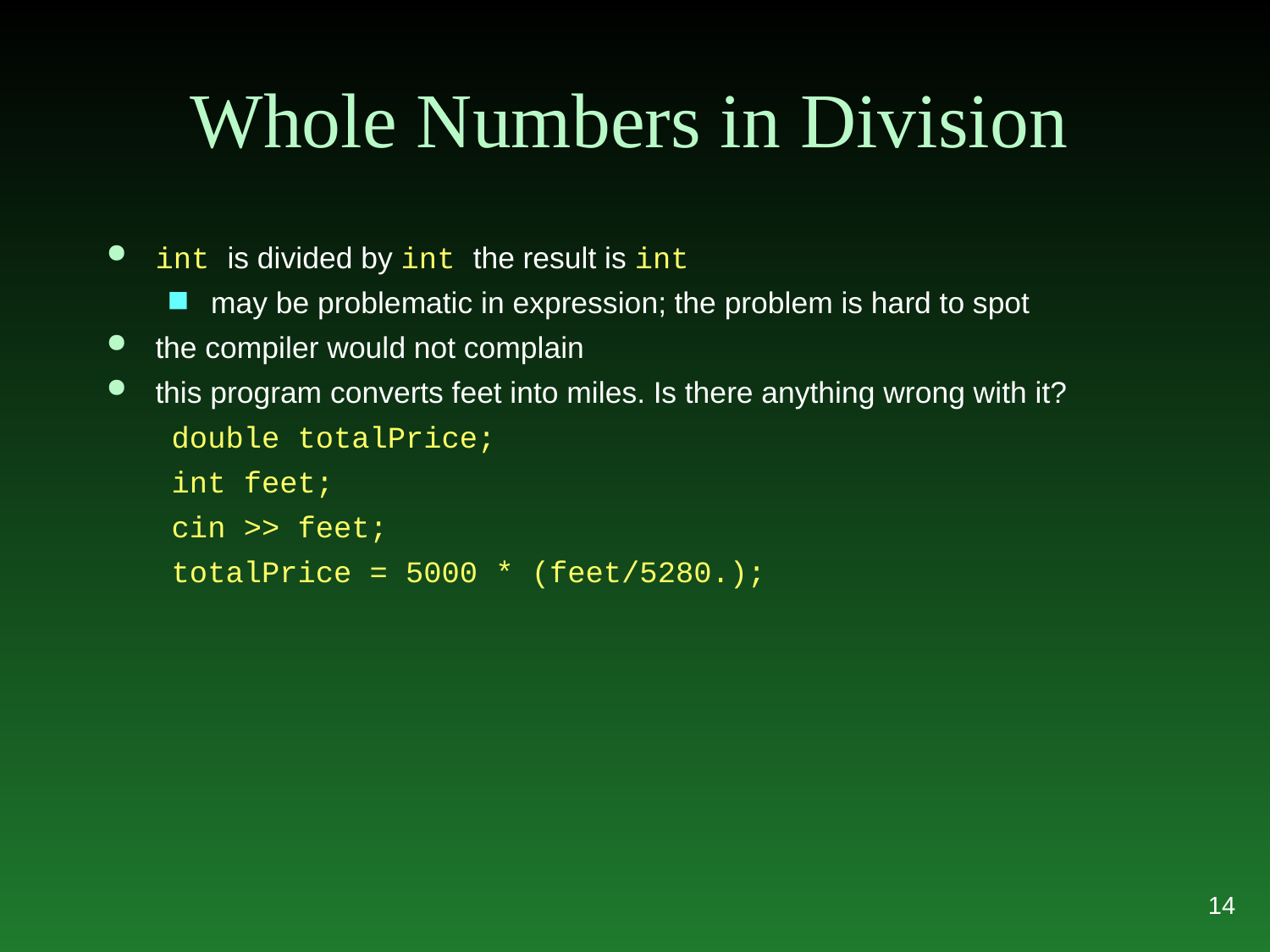

Whole Numbers in Division
int is divided by int the result is int
may be problematic in expression; the problem is hard to spot
the compiler would not complain
this program converts feet into miles. Is there anything wrong with it?
double totalPrice;
int feet;
cin >> feet;
totalPrice = 5000 * (feet/5280.);
14